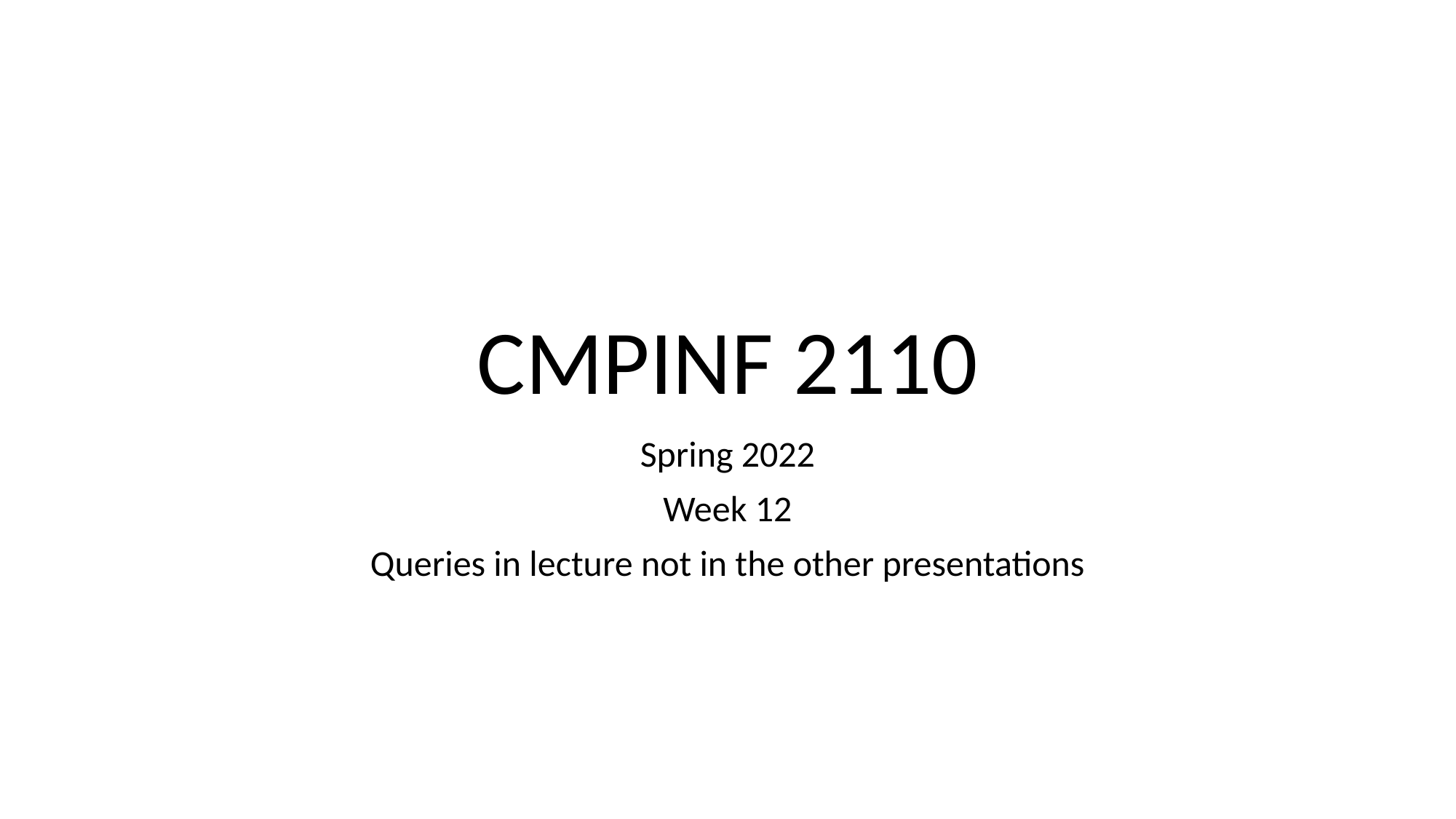

# CMPINF 2110
Spring 2022
Week 12
Queries in lecture not in the other presentations